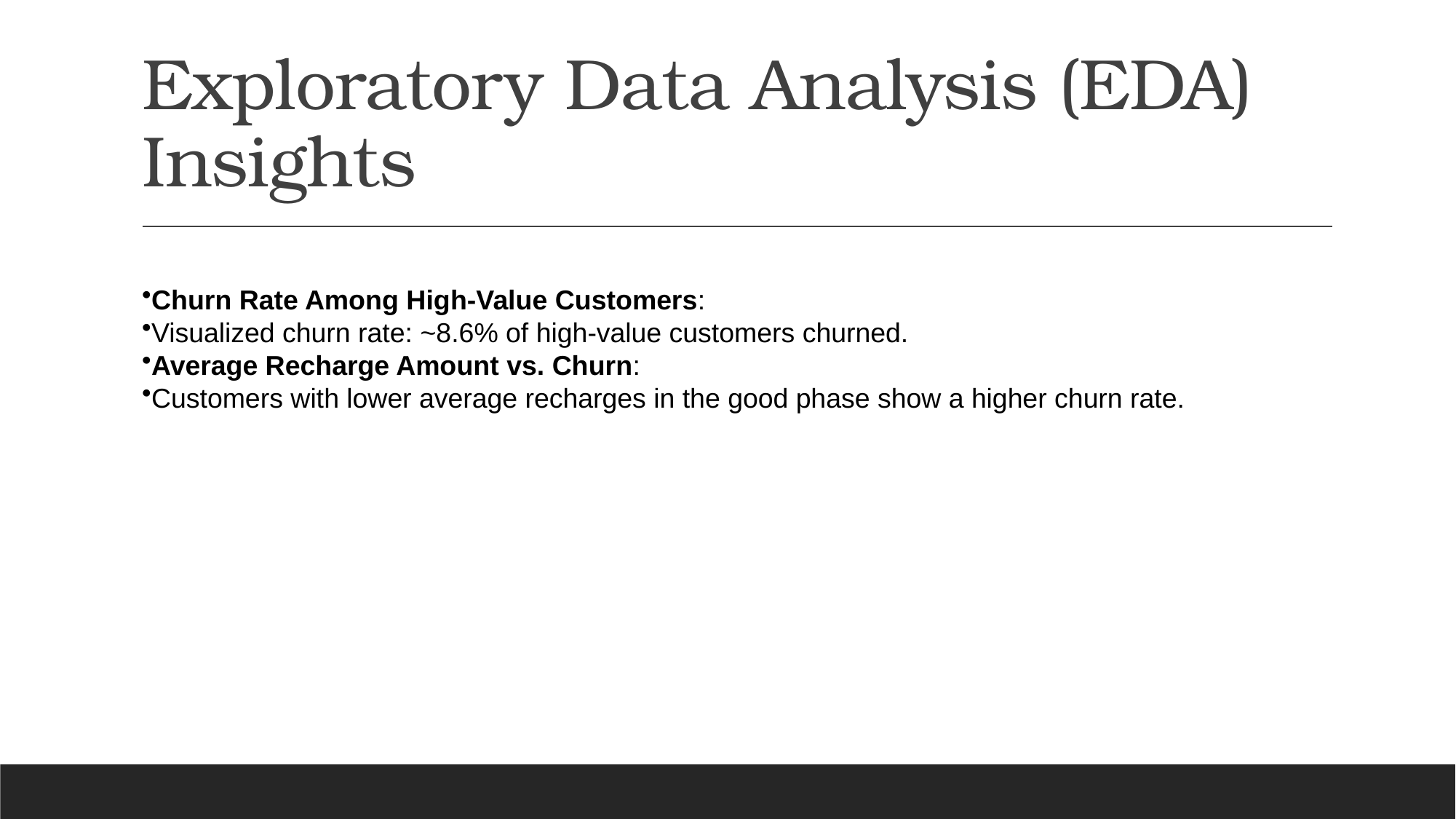

# Exploratory Data Analysis (EDA) Insights
Churn Rate Among High-Value Customers:
Visualized churn rate: ~8.6% of high-value customers churned.
Average Recharge Amount vs. Churn:
Customers with lower average recharges in the good phase show a higher churn rate.